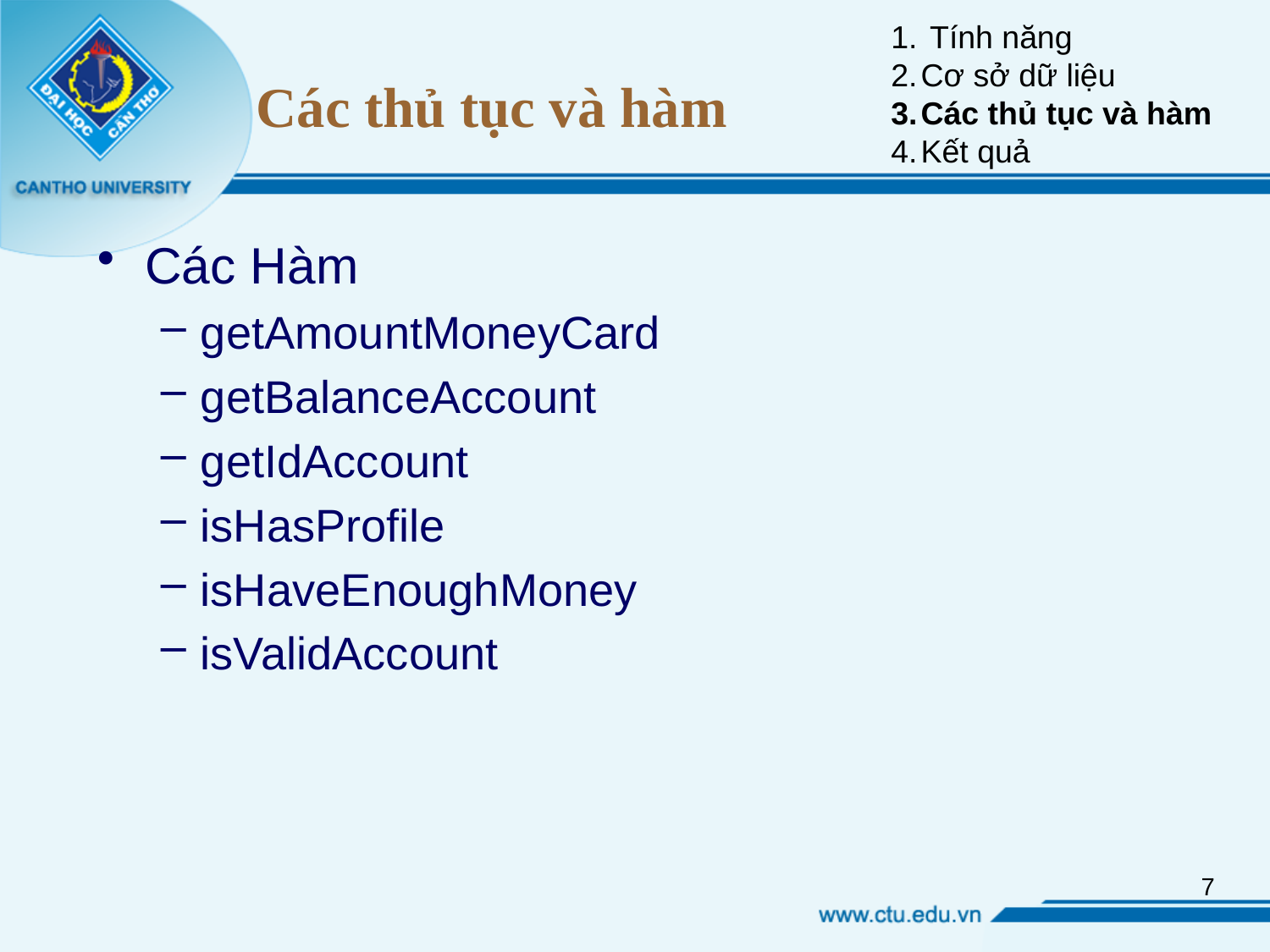

Tính năng
Cơ sở dữ liệu
Các thủ tục và hàm
Kết quả
# Các thủ tục và hàm
Các Hàm
getAmountMoneyCard
getBalanceAccount
getIdAccount
isHasProfile
isHaveEnoughMoney
isValidAccount
7